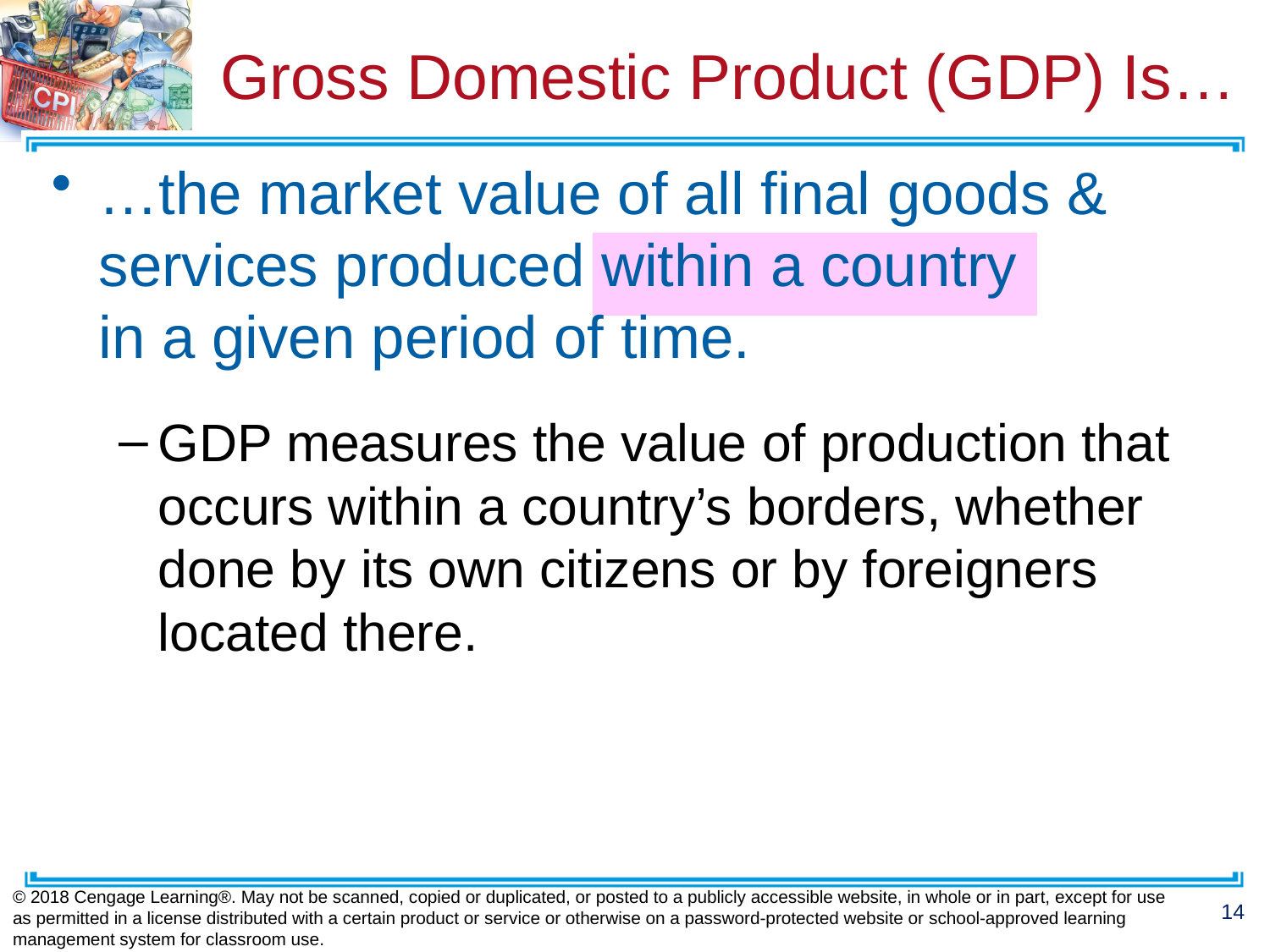

# Gross Domestic Product (GDP) Is…
…the market value of all final goods & services produced within a country
in a given period of time.

GDP measures the value of production that occurs within a country’s borders, whether done by its own citizens or by foreigners located there.
© 2018 Cengage Learning®. May not be scanned, copied or duplicated, or posted to a publicly accessible website, in whole or in part, except for use as permitted in a license distributed with a certain product or service or otherwise on a password-protected website or school-approved learning management system for classroom use.
14